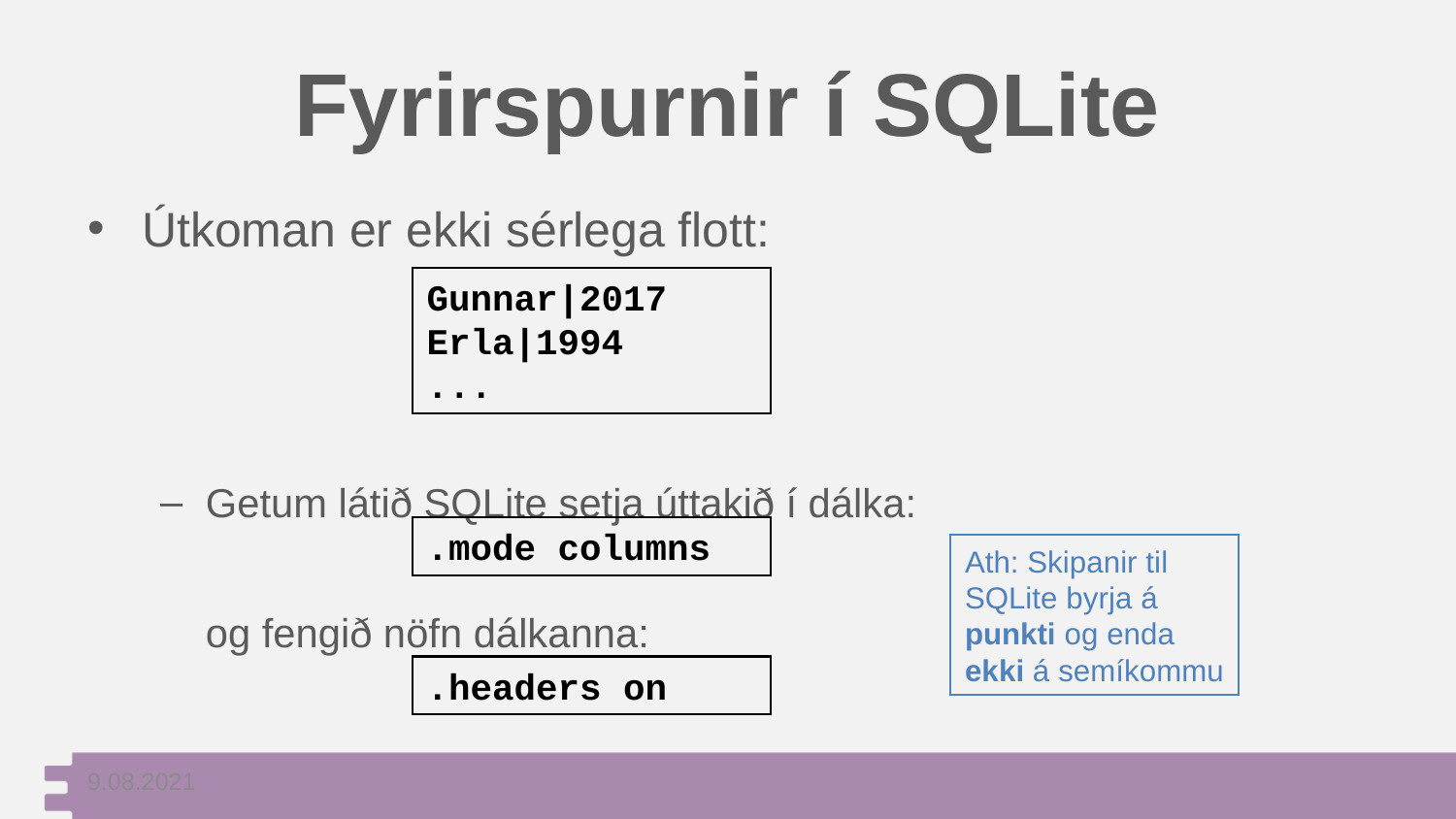

# Fyrirspurnir í SQLite
Útkoman er ekki sérlega flott:

Getum látið SQLite setja úttakið í dálka:

	og fengið nöfn dálkanna:
Gunnar|2017
Erla|1994
...
.mode columns
Ath: Skipanir til
SQLite byrja á
punkti og enda
ekki á semíkommu
.headers on
9.08.2021